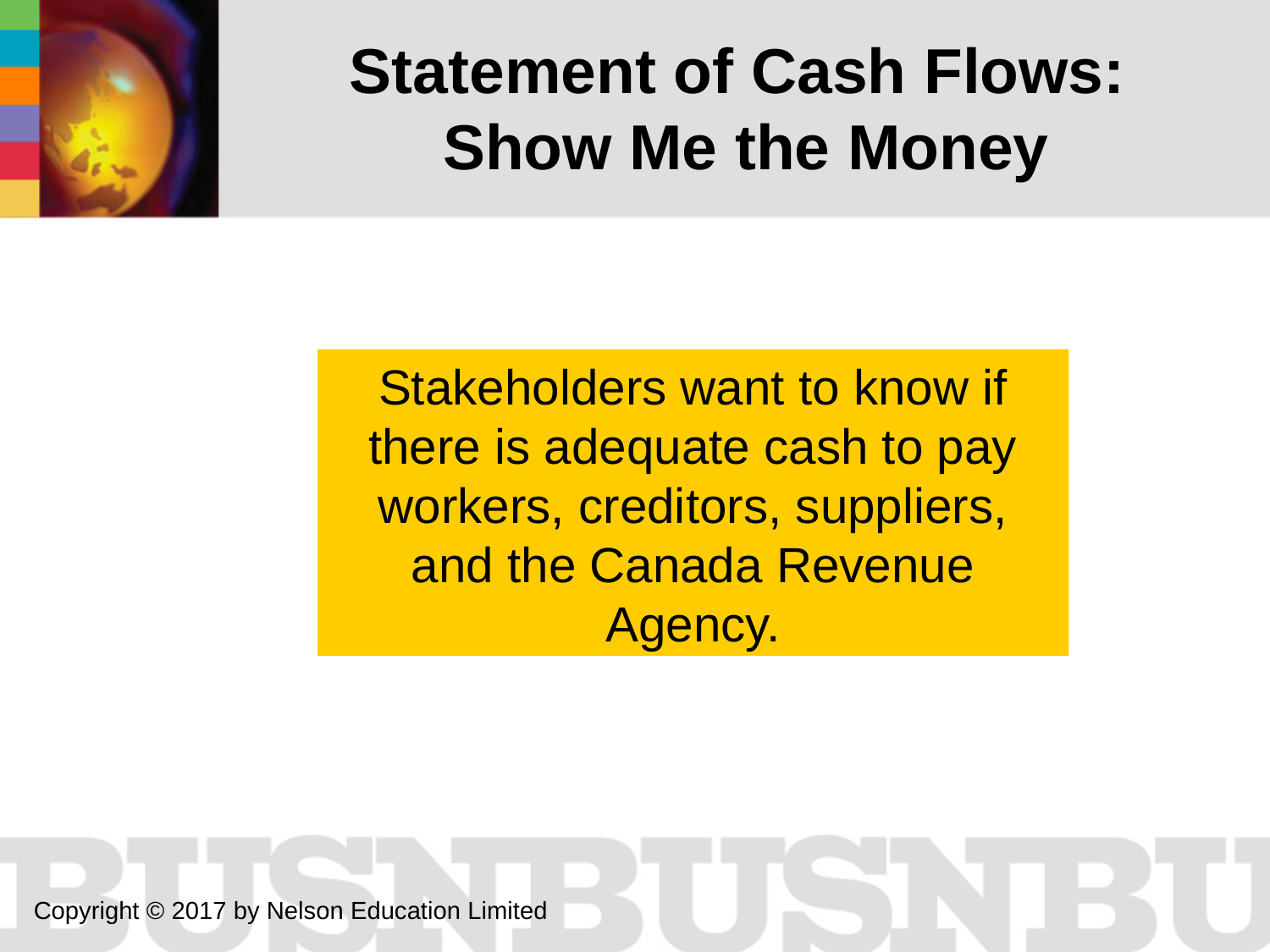

# Statement of Cash Flows: Show Me the Money
Stakeholders want to know if there is adequate cash to pay workers, creditors, suppliers, and the Canada Revenue Agency.
Copyright © 2017 by Nelson Education Limited